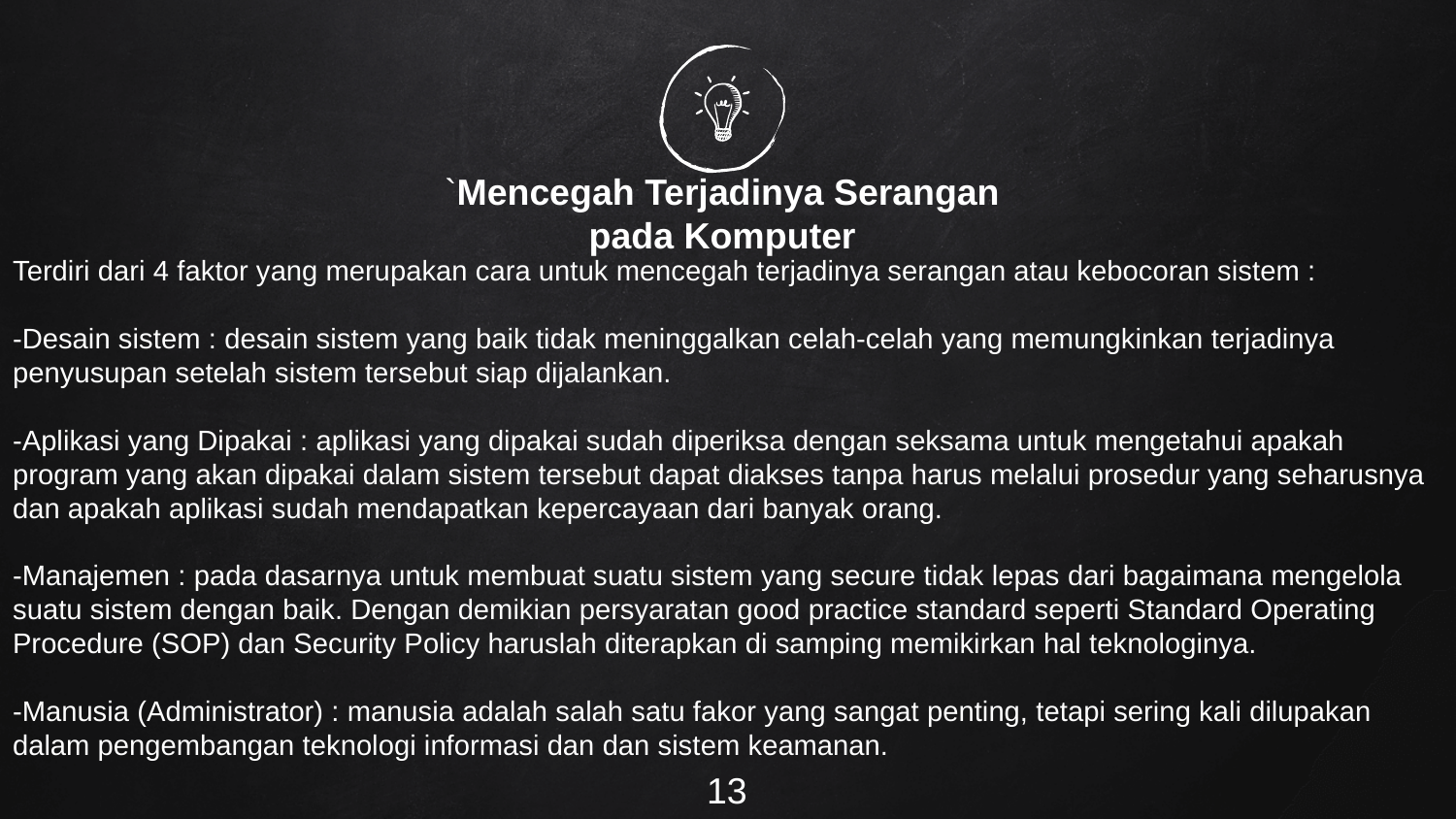

`Mencegah Terjadinya Serangan pada Komputer
# Terdiri dari 4 faktor yang merupakan cara untuk mencegah terjadinya serangan atau kebocoran sistem : -Desain sistem : desain sistem yang baik tidak meninggalkan celah-celah yang memungkinkan terjadinya penyusupan setelah sistem tersebut siap dijalankan.  -Aplikasi yang Dipakai : aplikasi yang dipakai sudah diperiksa dengan seksama untuk mengetahui apakah program yang akan dipakai dalam sistem tersebut dapat diakses tanpa harus melalui prosedur yang seharusnya dan apakah aplikasi sudah mendapatkan kepercayaan dari banyak orang.  -Manajemen : pada dasarnya untuk membuat suatu sistem yang secure tidak lepas dari bagaimana mengelola suatu sistem dengan baik. Dengan demikian persyaratan good practice standard seperti Standard Operating Procedure (SOP) dan Security Policy haruslah diterapkan di samping memikirkan hal teknologinya. -Manusia (Administrator) : manusia adalah salah satu fakor yang sangat penting, tetapi sering kali dilupakan dalam pengembangan teknologi informasi dan dan sistem keamanan.
13